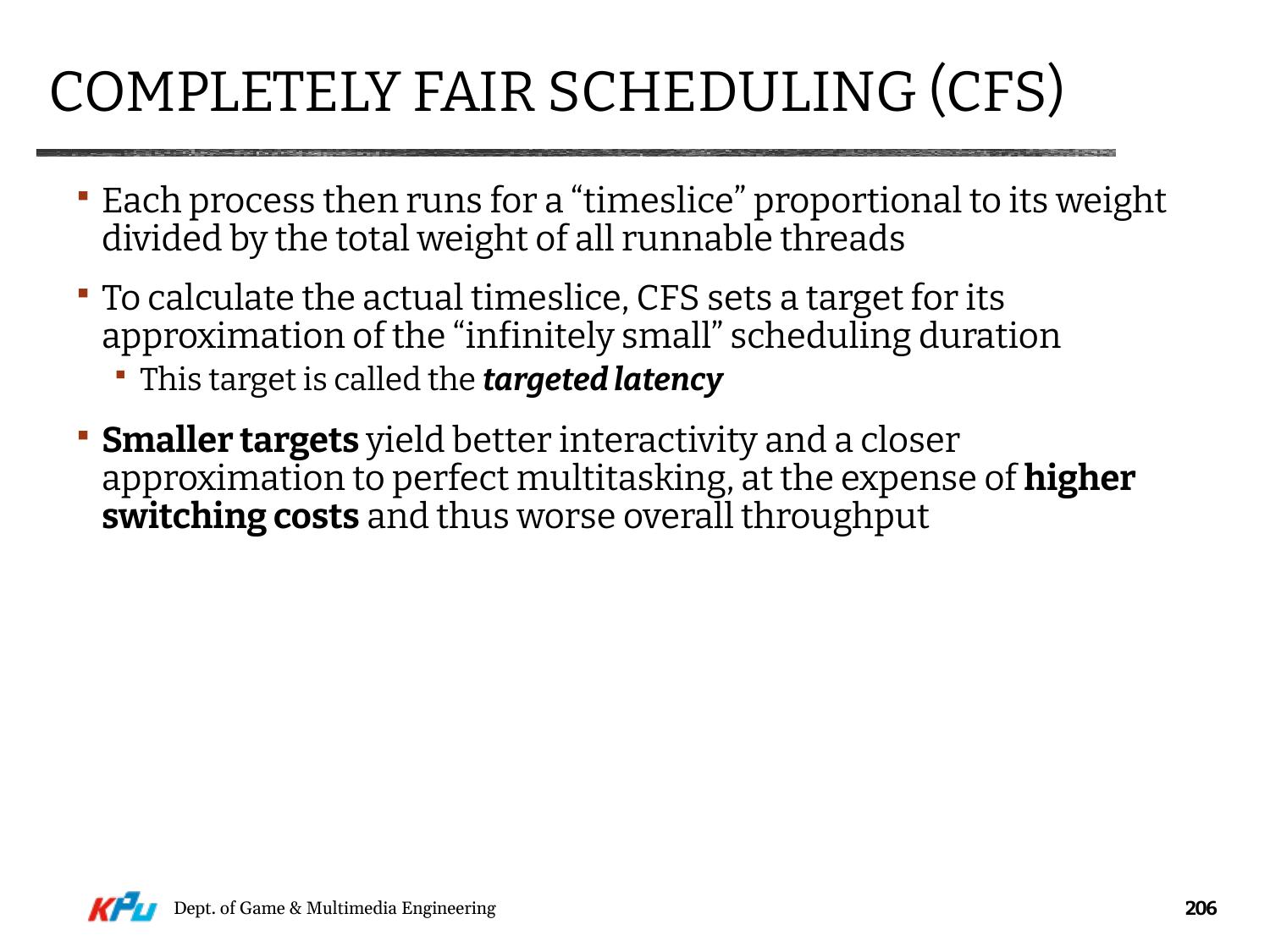

# Completely fair scheduling (CFS)
Each process then runs for a “timeslice” proportional to its weight divided by the total weight of all runnable threads
To calculate the actual timeslice, CFS sets a target for its approximation of the “infinitely small” scheduling duration
This target is called the targeted latency
Smaller targets yield better interactivity and a closer approximation to perfect multitasking, at the expense of higher switching costs and thus worse overall throughput
Dept. of Game & Multimedia Engineering
206